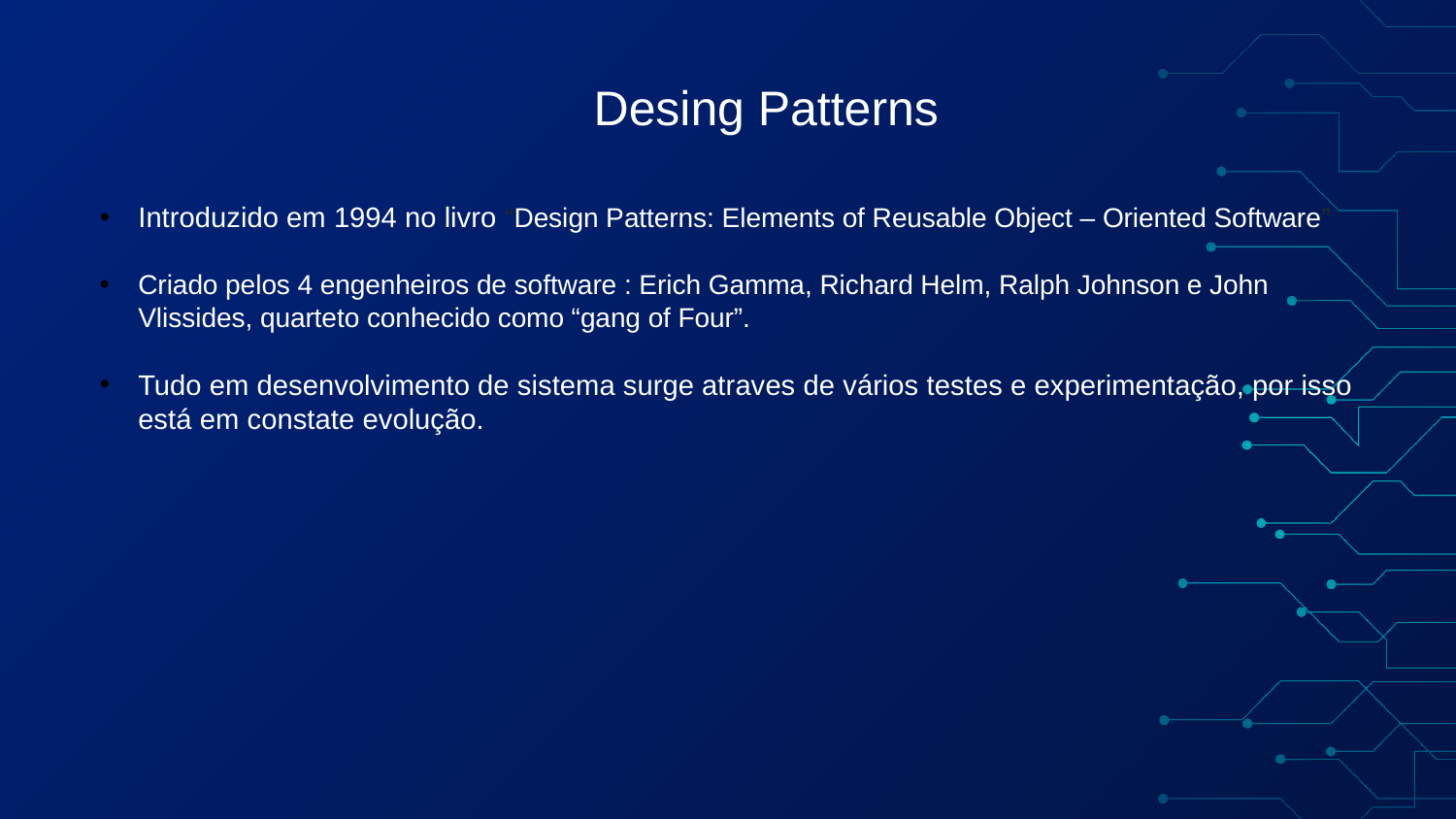

# Desing Patterns

Introduzido em 1994 no livro “Design Patterns: Elements of Reusable Object – Oriented Software”

Criado pelos 4 engenheiros de software : Erich Gamma, Richard Helm, Ralph Johnson e John Vlissides, quarteto conhecido como “gang of Four”.

Tudo em desenvolvimento de sistema surge atraves de vários testes e experimentação, por isso está em constate evolução.